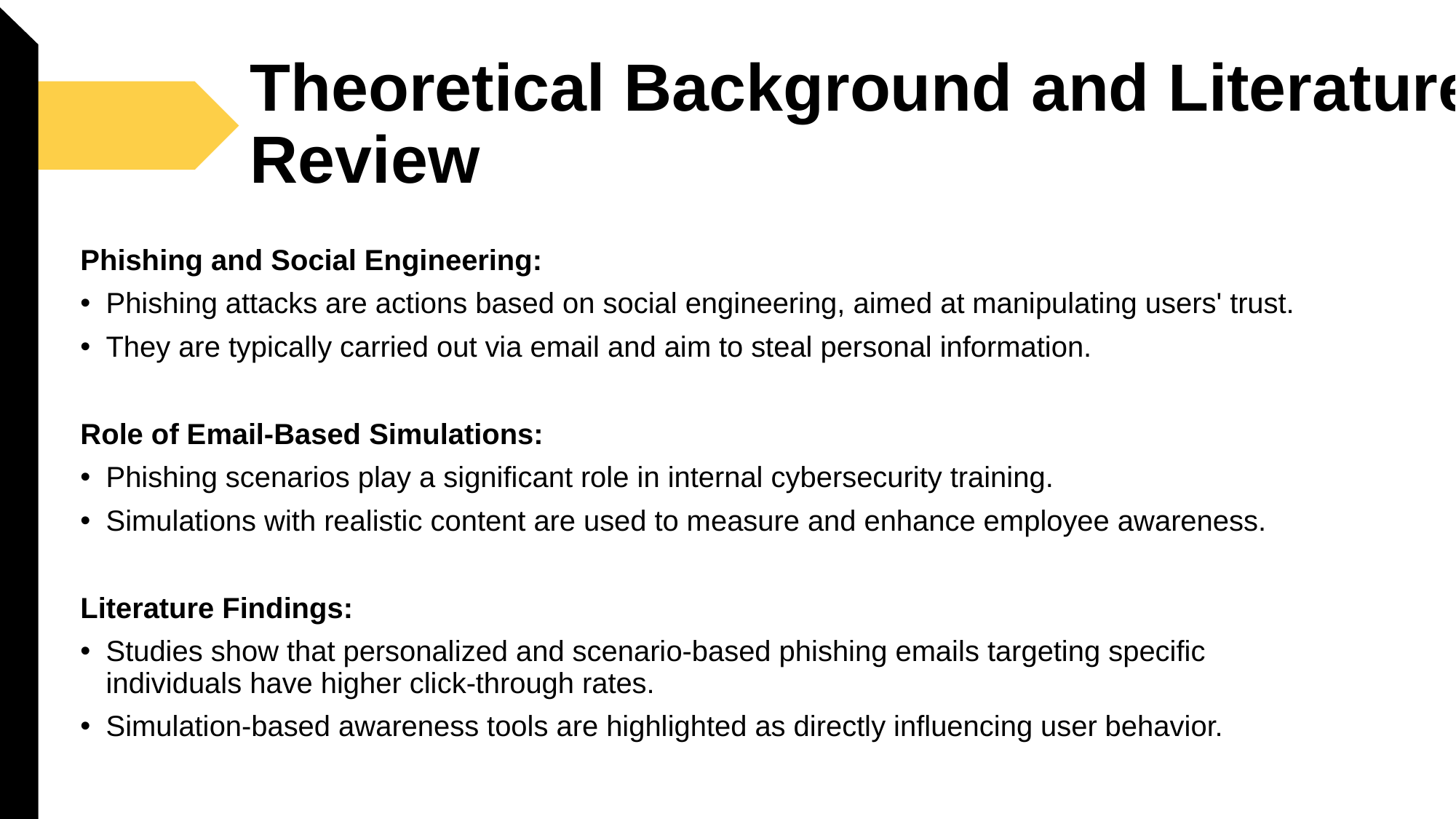

# Theoretical Background and Literature Review

Phishing and Social Engineering:
Phishing attacks are actions based on social engineering, aimed at manipulating users' trust.
They are typically carried out via email and aim to steal personal information.

Role of Email-Based Simulations:
Phishing scenarios play a significant role in internal cybersecurity training.
Simulations with realistic content are used to measure and enhance employee awareness.

Literature Findings:
Studies show that personalized and scenario-based phishing emails targeting specific individuals have higher click-through rates.
Simulation-based awareness tools are highlighted as directly influencing user behavior.